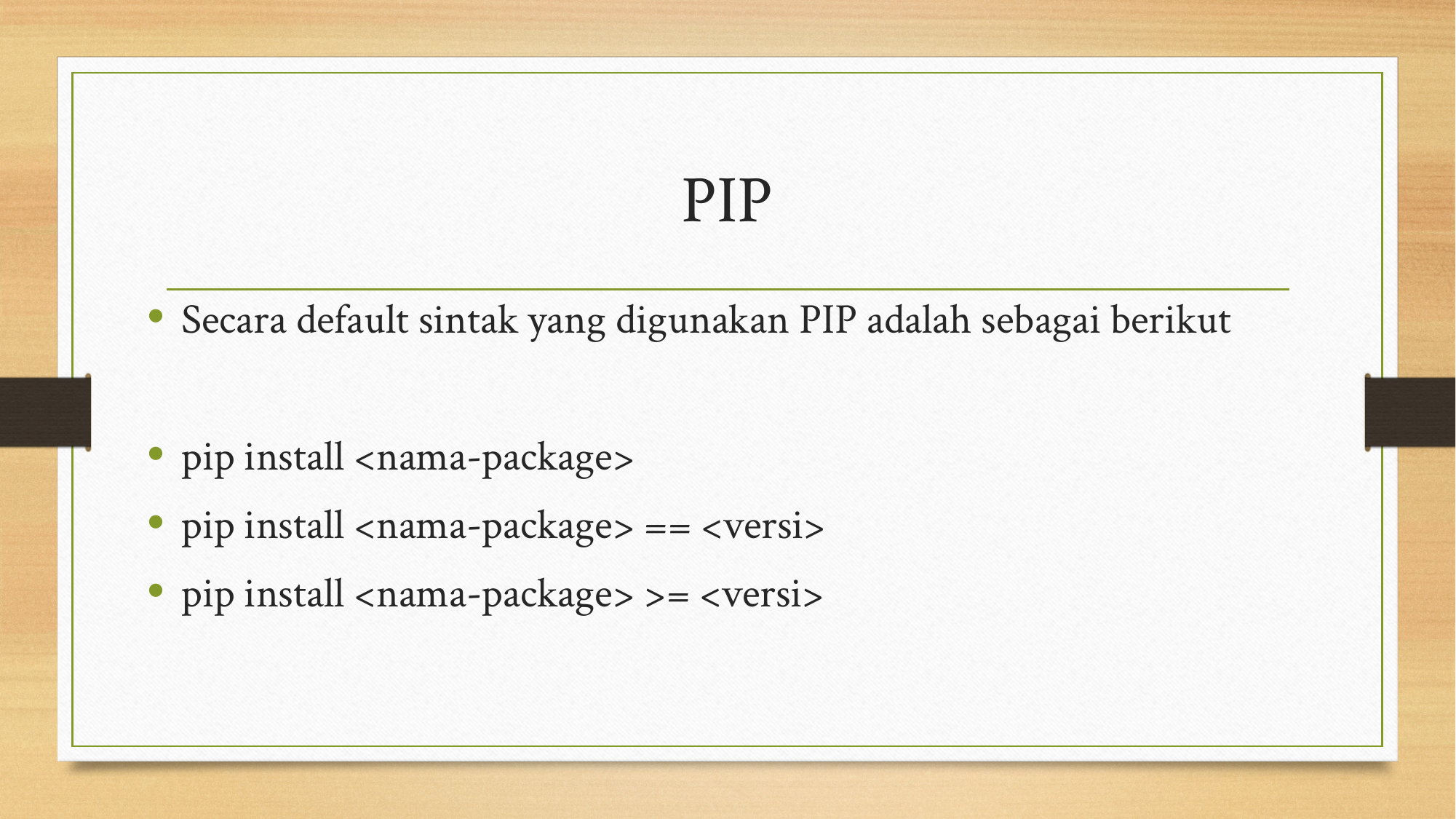

# PIP
Secara default sintak yang digunakan PIP adalah sebagai berikut

pip install <nama-package>
pip install <nama-package> == <versi>
pip install <nama-package> >= <versi>